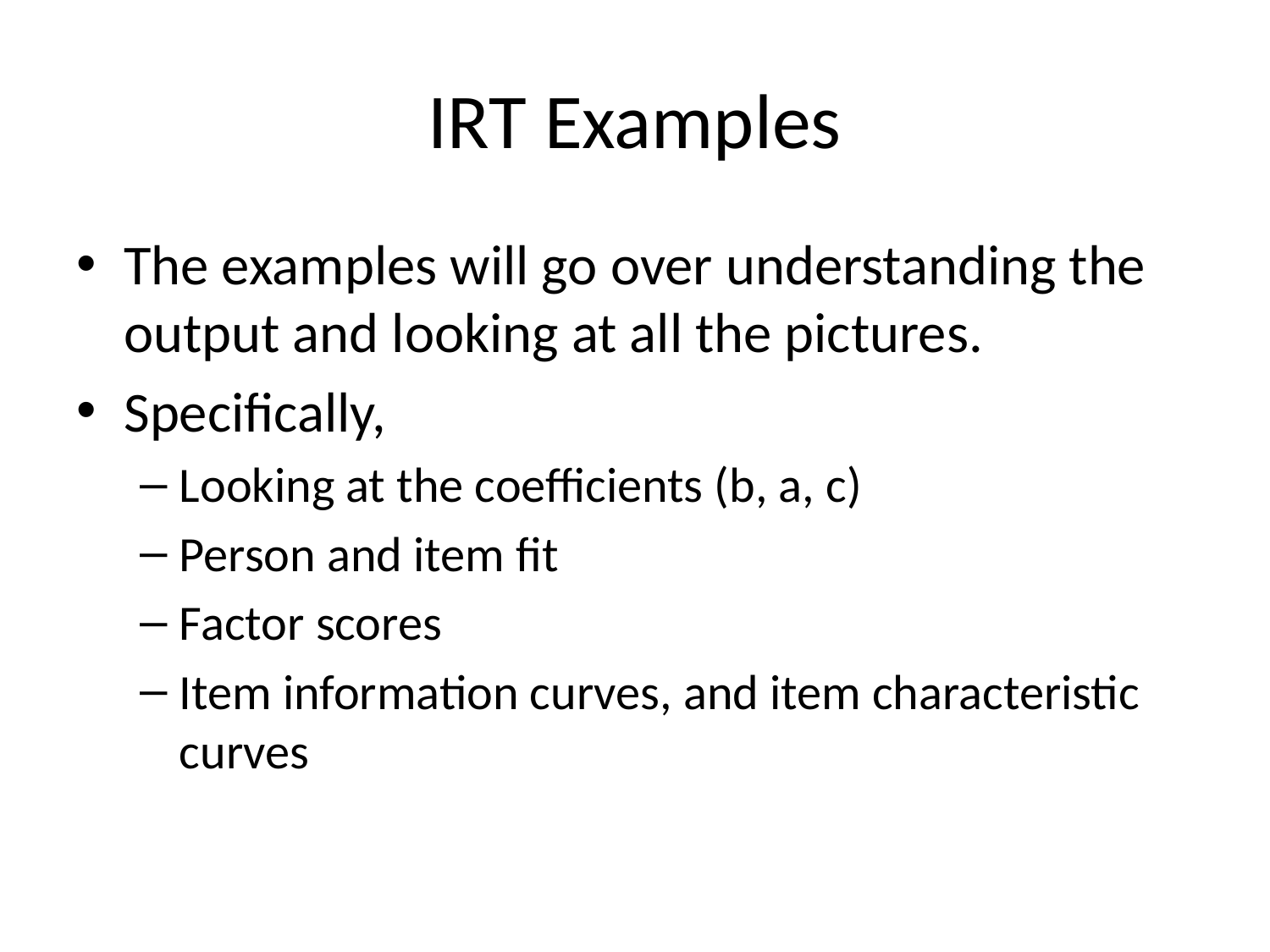

# IRT Examples
The examples will go over understanding the output and looking at all the pictures.
Specifically,
Looking at the coefficients (b, a, c)
Person and item fit
Factor scores
Item information curves, and item characteristic curves